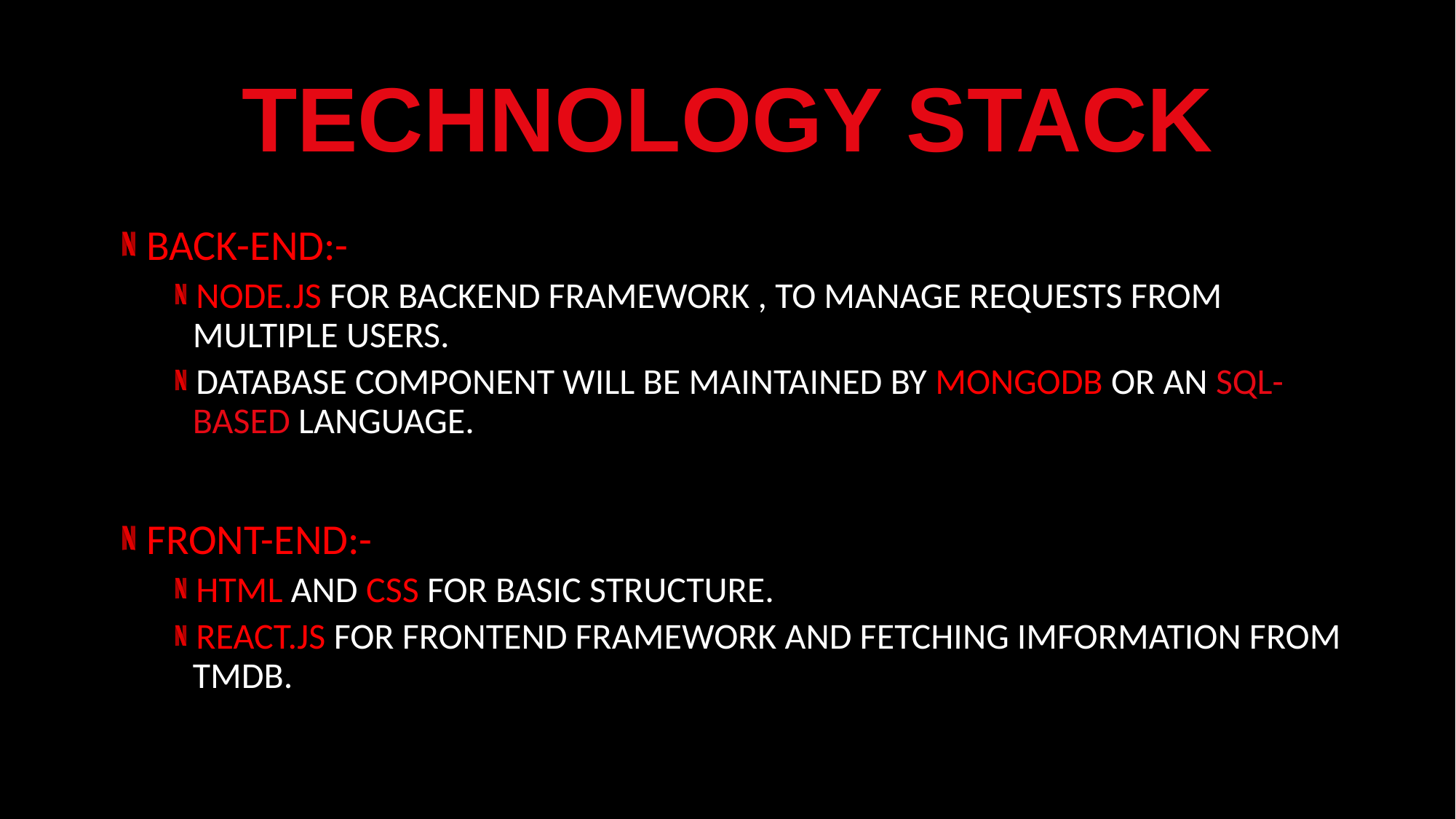

# TECHNOLOGY STACK
BACK-END:-
NODE.JS FOR BACKEND FRAMEWORK , TO MANAGE REQUESTS FROM MULTIPLE USERS.
DATABASE COMPONENT WILL BE MAINTAINED BY MONGODB OR AN SQL-BASED LANGUAGE.

FRONT-END:-
HTML AND CSS FOR BASIC STRUCTURE.
REACT.JS FOR FRONTEND FRAMEWORK AND FETCHING IMFORMATION FROM TMDB.